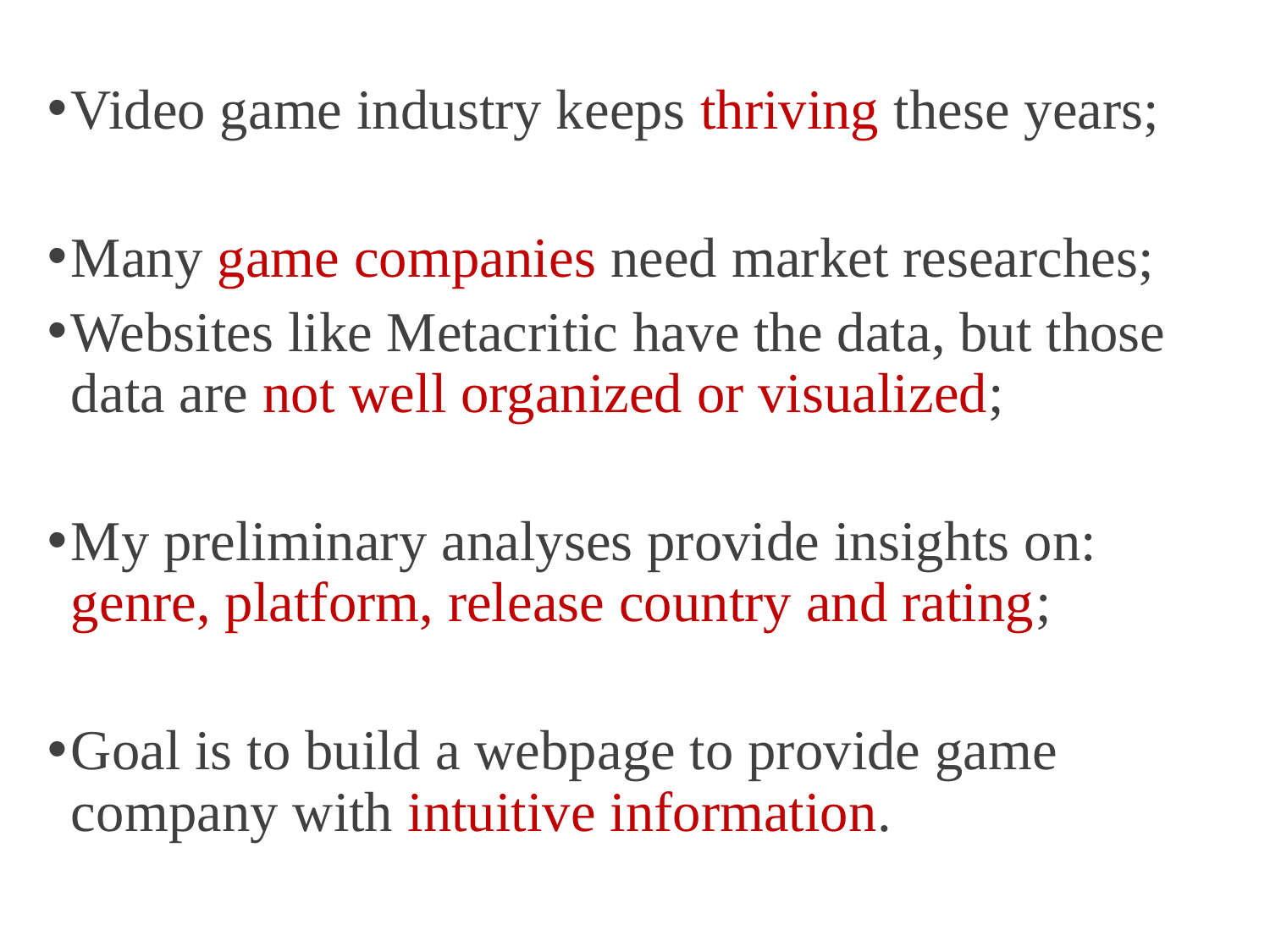

1
Video game industry keeps thriving these years;

Many game companies need market researches;
Websites like Metacritic have the data, but those data are not well organized or visualized;

My preliminary analyses provide insights on: genre, platform, release country and rating;

Goal is to build a webpage to provide game company with intuitive information.